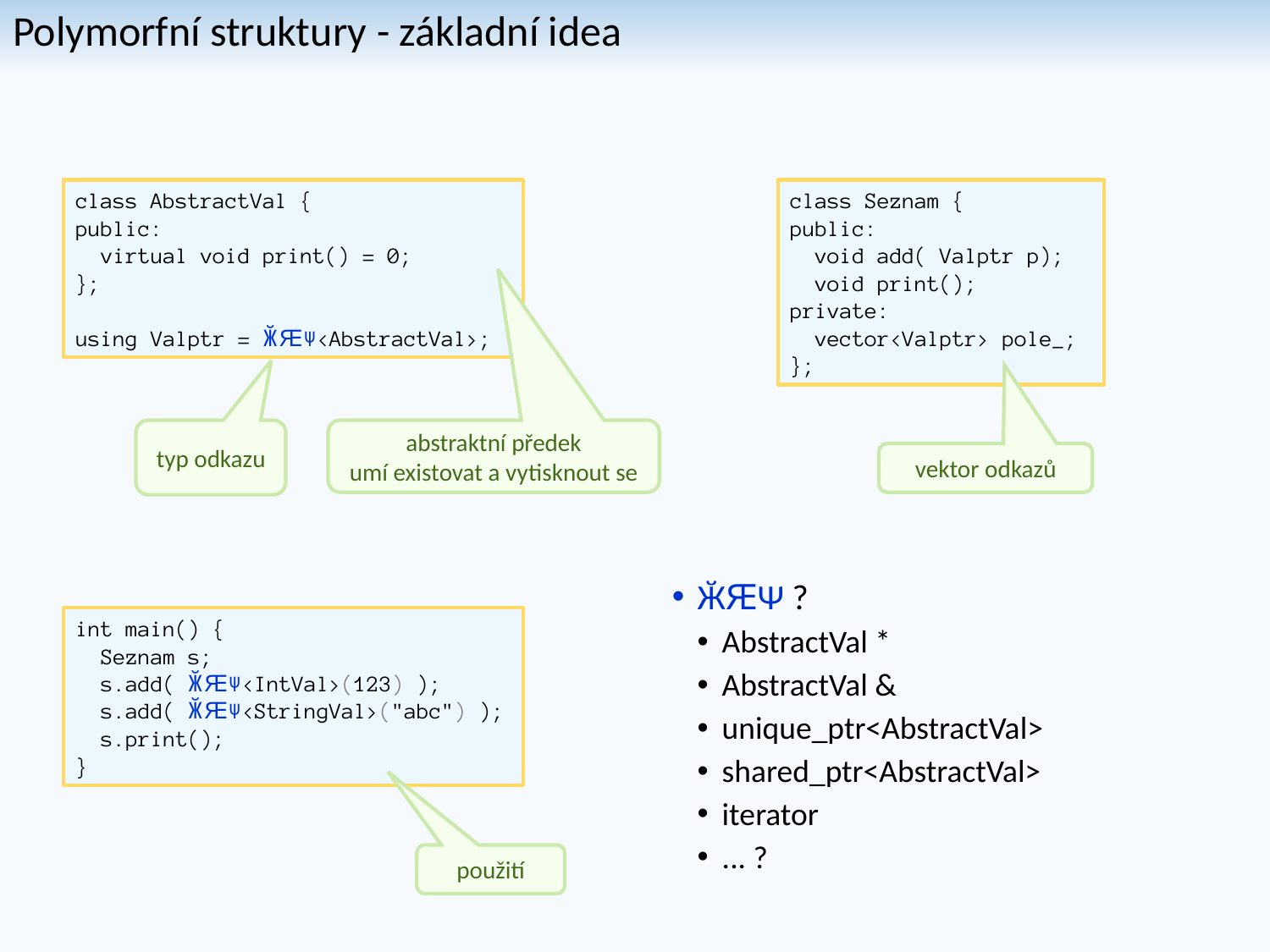

# Polymorfní struktury - základní idea
class AbstractVal {
public:
  virtual void print() = 0;
};

using Valptr = ӁԘΨ<AbstractVal>;
class Seznam {
public:
  void add( Valptr p);
  void print();
private:
  vector<Valptr> pole_;
};
typ odkazu
abstraktní předek
umí existovat a vytisknout se
vektor odkazů
ӁԘΨ ?
AbstractVal *
AbstractVal &
unique_ptr<AbstractVal>
shared_ptr<AbstractVal>
iterator
... ?
int main() {
  Seznam s;
  s.add( ӁԘΨ<IntVal>(123) );
  s.add( ӁԘΨ<StringVal>("abc") );
  s.print();
}
použití